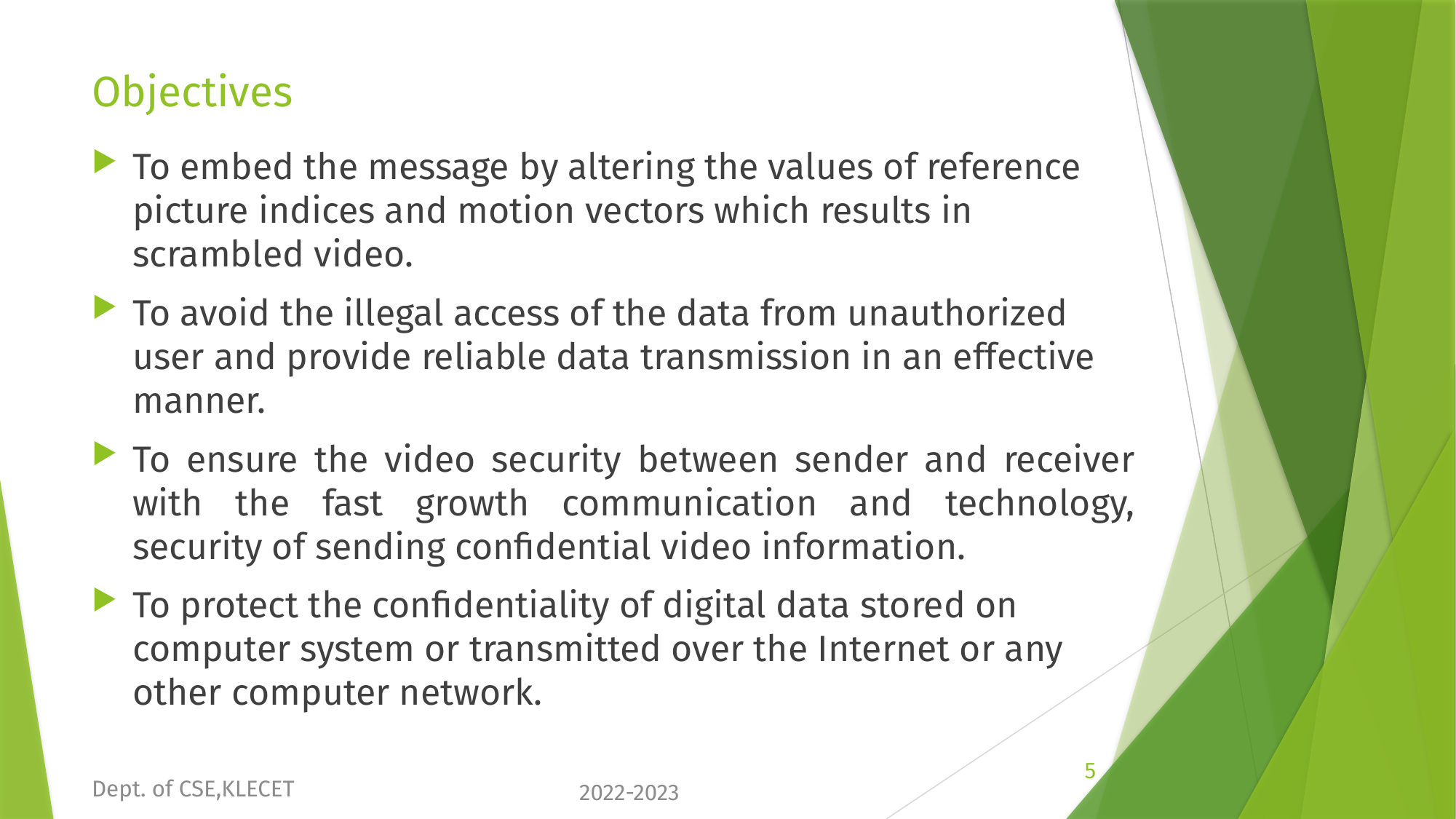

# Objectives
To embed the message by altering the values of reference picture indices and motion vectors which results in scrambled video.
To avoid the illegal access of the data from unauthorized user and provide reliable data transmission in an effective manner.
To ensure the video security between sender and receiver with the fast growth communication and technology, security of sending confidential video information.
To protect the confidentiality of digital data stored on computer system or transmitted over the Internet or any other computer network.
5
Dept. of CSE,KLECET
2022-2023